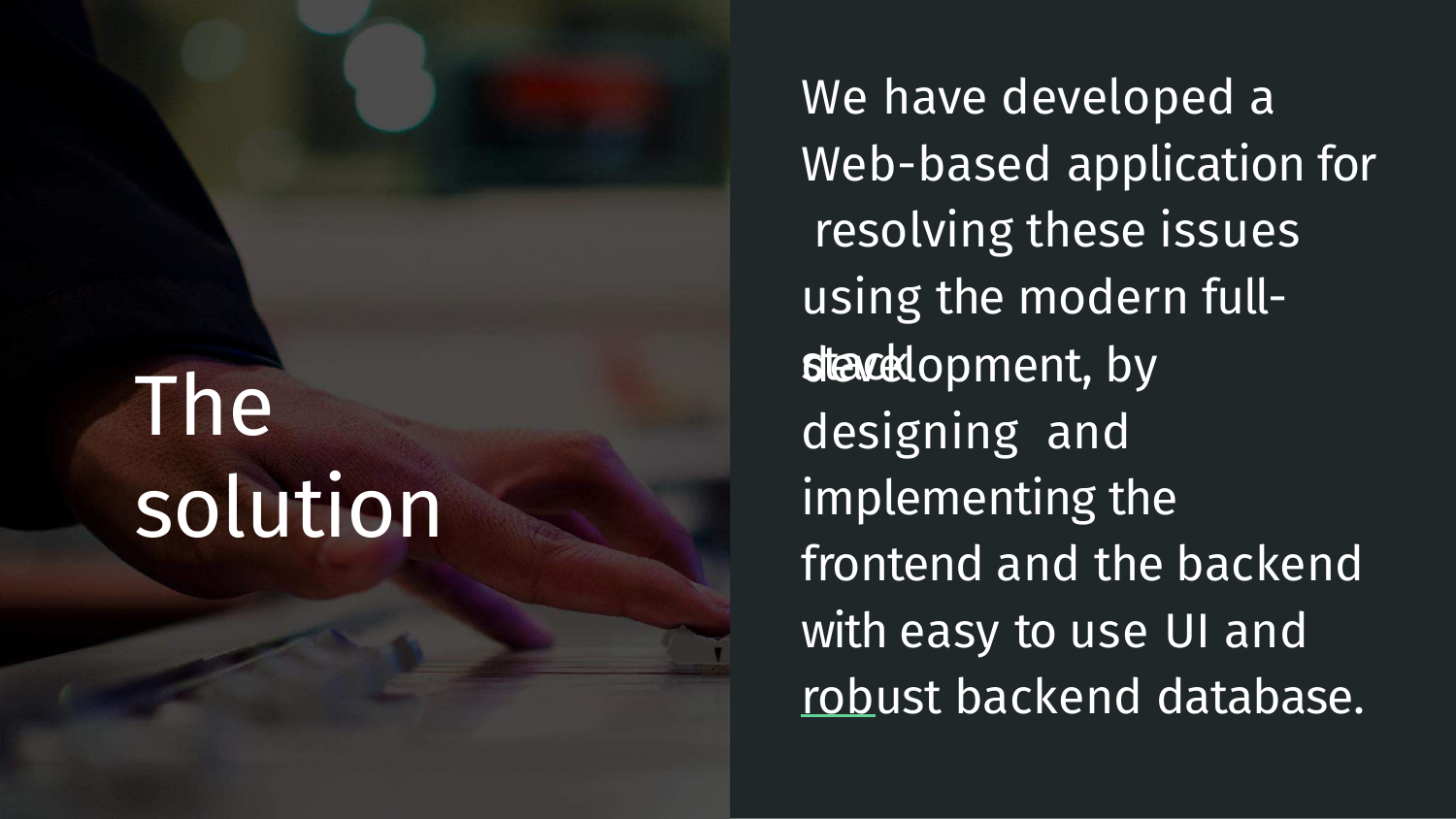

# We have developed a  Web-based application for  resolving these issues  using the modern full-stack
development, by designing  and implementing the  frontend and the backend  with easy to use UI and  robust backend database.
The solution